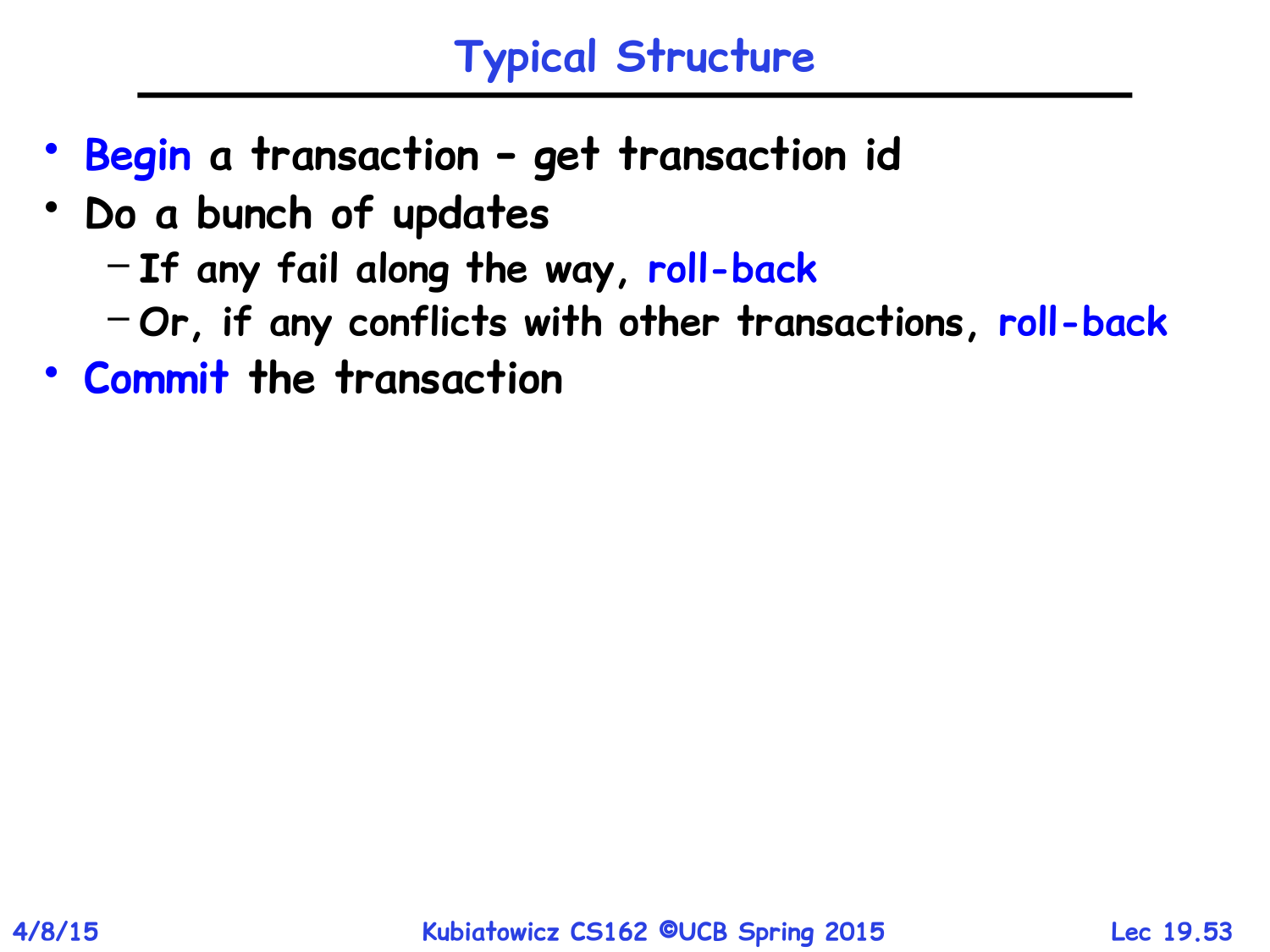

# Typical Structure
Begin a transaction – get transaction id
Do a bunch of updates
If any fail along the way, roll-back
Or, if any conflicts with other transactions, roll-back
Commit the transaction